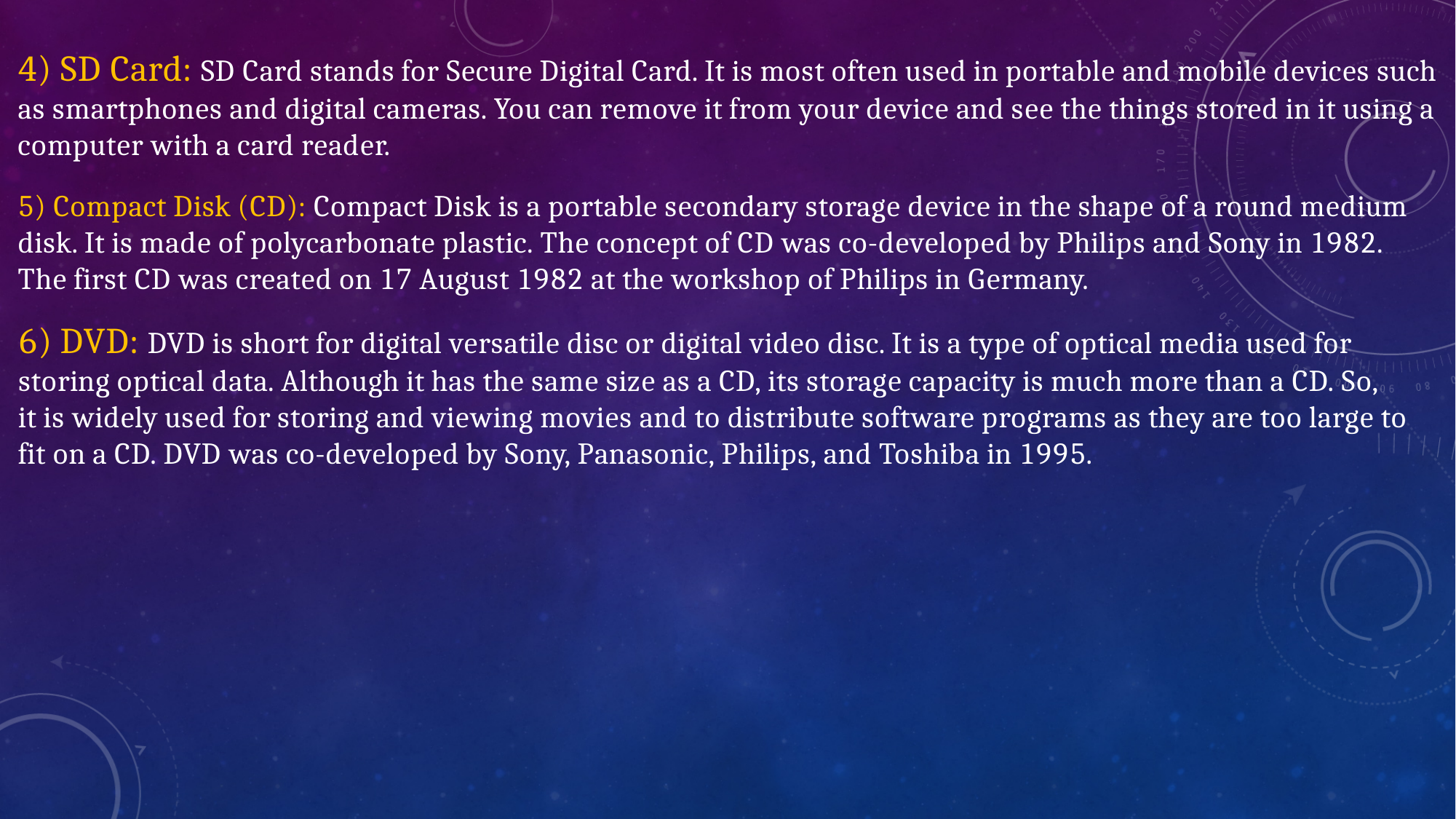

4) SD Card: SD Card stands for Secure Digital Card. It is most often used in portable and mobile devices such
as smartphones and digital cameras. You can remove it from your device and see the things stored in it using a
computer with a card reader.
5) Compact Disk (CD): Compact Disk is a portable secondary storage device in the shape of a round medium
disk. It is made of polycarbonate plastic. The concept of CD was co-developed by Philips and Sony in 1982.
The first CD was created on 17 August 1982 at the workshop of Philips in Germany.
6) DVD: DVD is short for digital versatile disc or digital video disc. It is a type of optical media used for
storing optical data. Although it has the same size as a CD, its storage capacity is much more than a CD. So,
it is widely used for storing and viewing movies and to distribute software programs as they are too large to
fit on a CD. DVD was co-developed by Sony, Panasonic, Philips, and Toshiba in 1995.